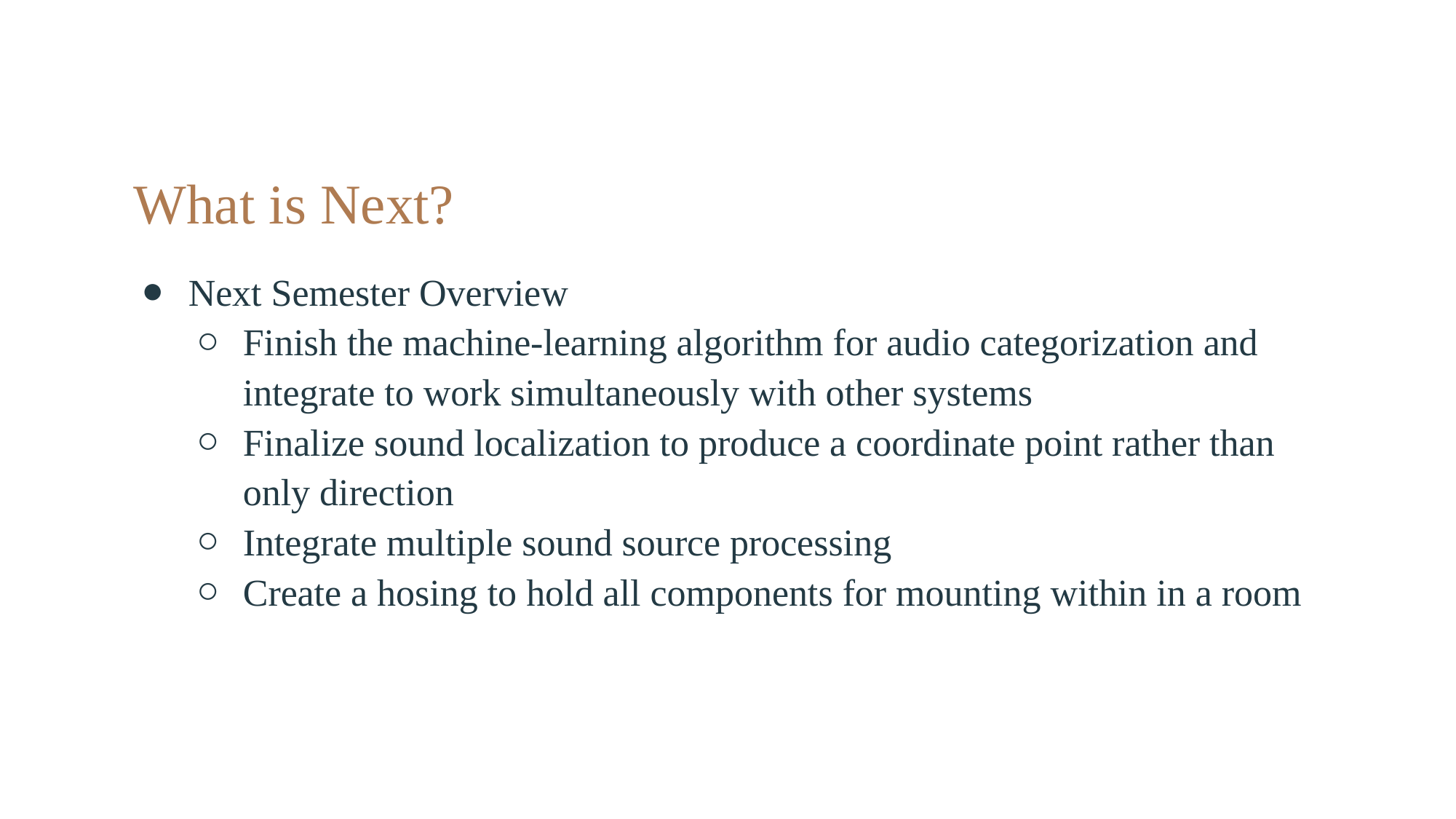

# What is Next?
Next Semester Overview
Finish the machine-learning algorithm for audio categorization and integrate to work simultaneously with other systems
Finalize sound localization to produce a coordinate point rather than only direction
Integrate multiple sound source processing
Create a hosing to hold all components for mounting within in a room